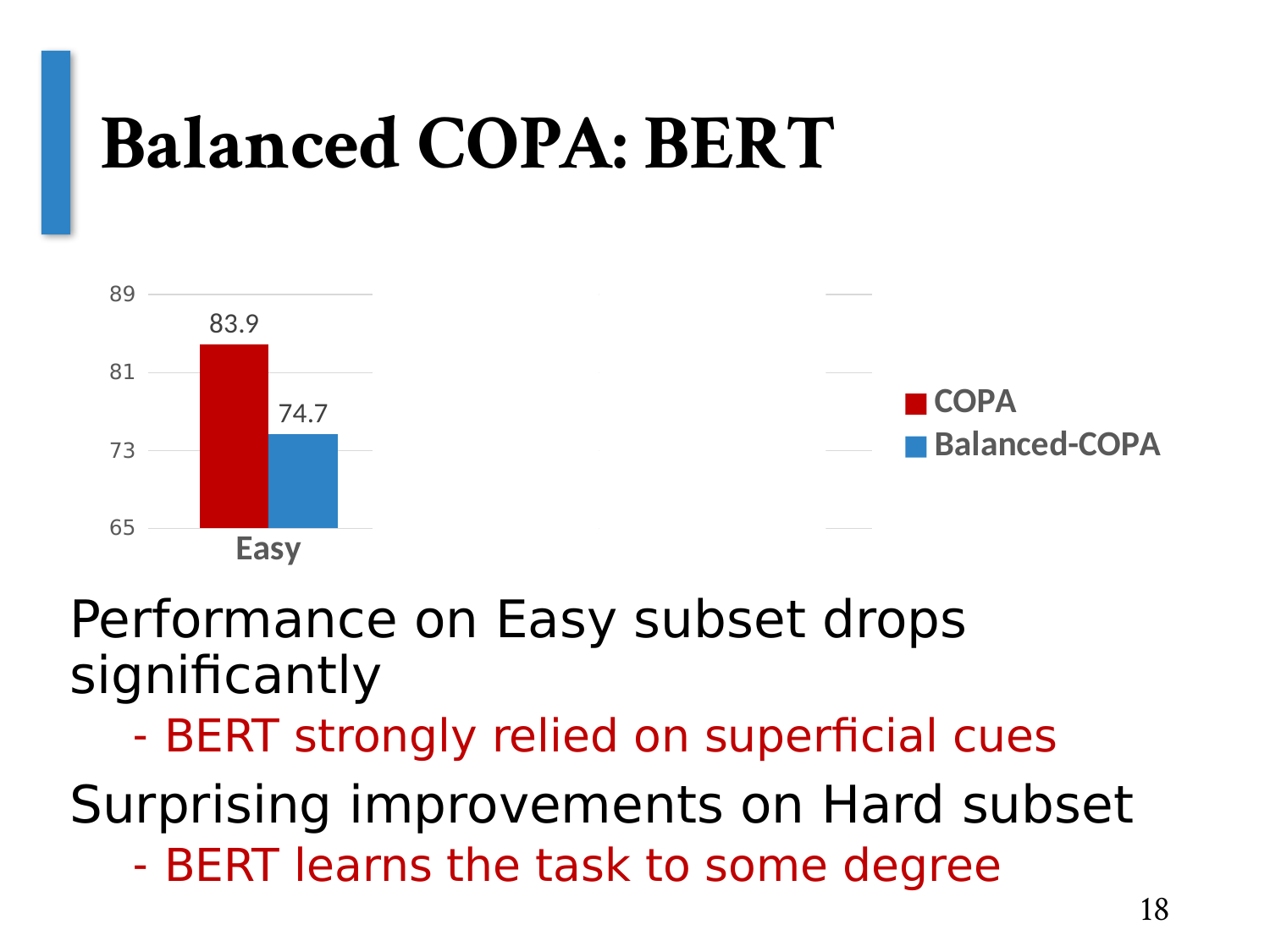

# Balanced COPA: BERT

### Chart

| Category | COPA | Balanced-COPA |
|---|---|---|
| Easy | 83.9 | 74.7 |
| Hard | 71.9 | 74.4 |
| Overall | 76.5 | 74.5 |
Performance on Easy subset drops significantly
BERT strongly relied on superficial cues
Surprising improvements on Hard subset
BERT learns the task to some degree
18